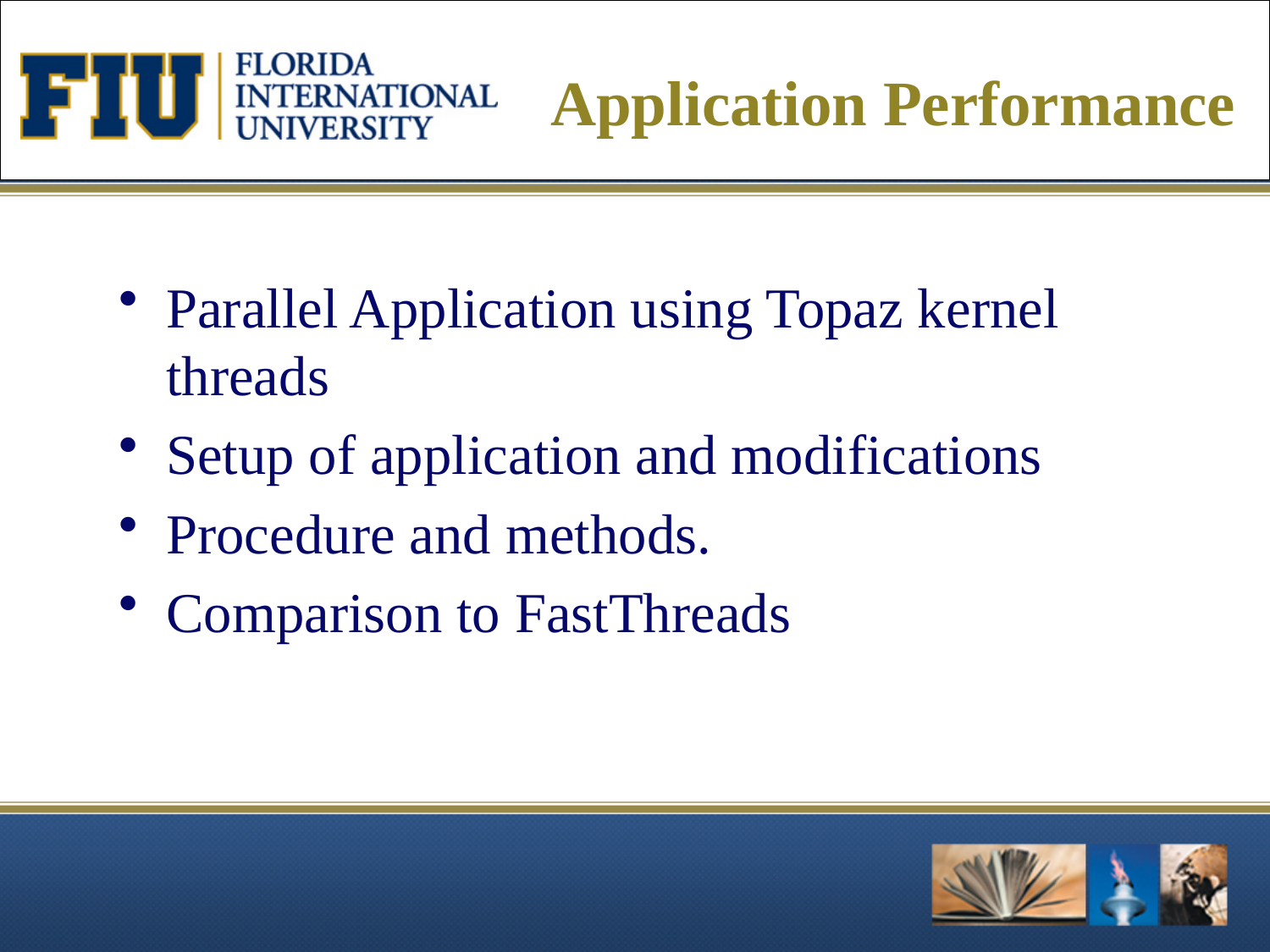

# Application Performance
Parallel Application using Topaz kernel threads
Setup of application and modifications
Procedure and methods.
Comparison to FastThreads